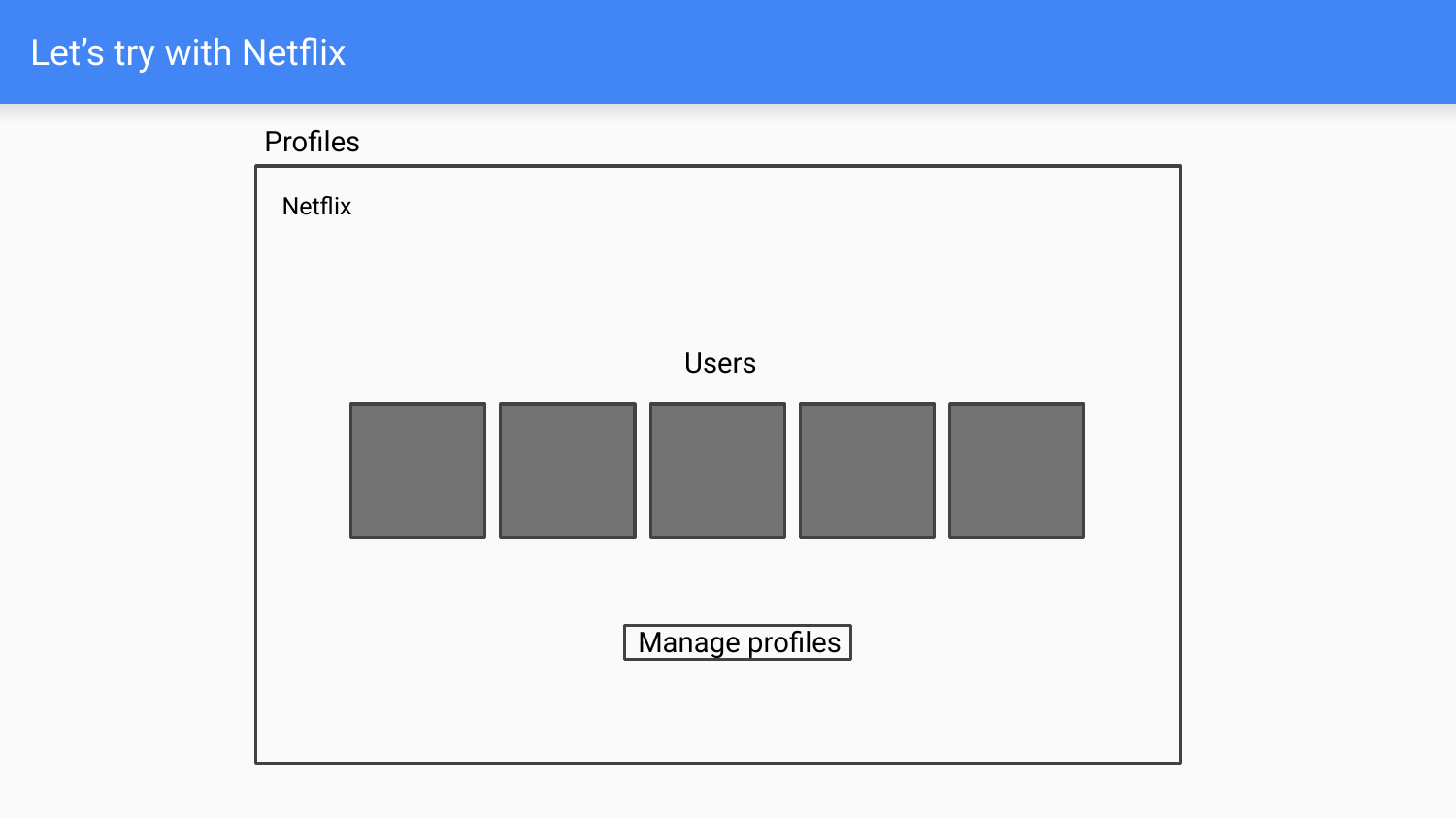

# Let’s try with Netflix
Profiles

Netflix

Users

Manage profiles